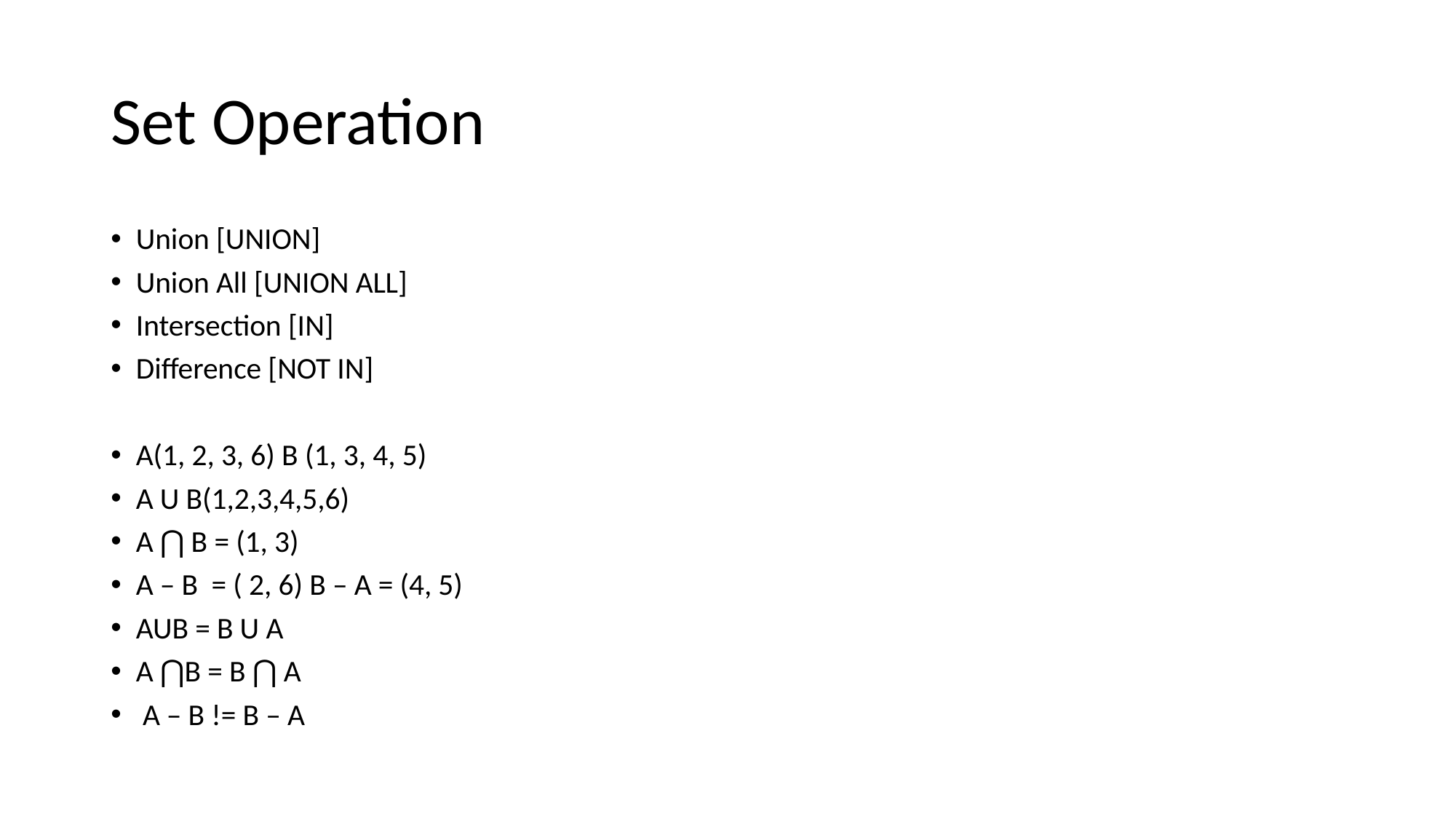

# Set Operation
Union [UNION]
Union All [UNION ALL]
Intersection [IN]
Difference [NOT IN]

A(1, 2, 3, 6) B (1, 3, 4, 5)
A U B(1,2,3,4,5,6)
A ⋂ B = (1, 3)
A – B  = ( 2, 6) B – A = (4, 5)
AUB = B U A
A ⋂B = B ⋂ A
 A – B != B – A